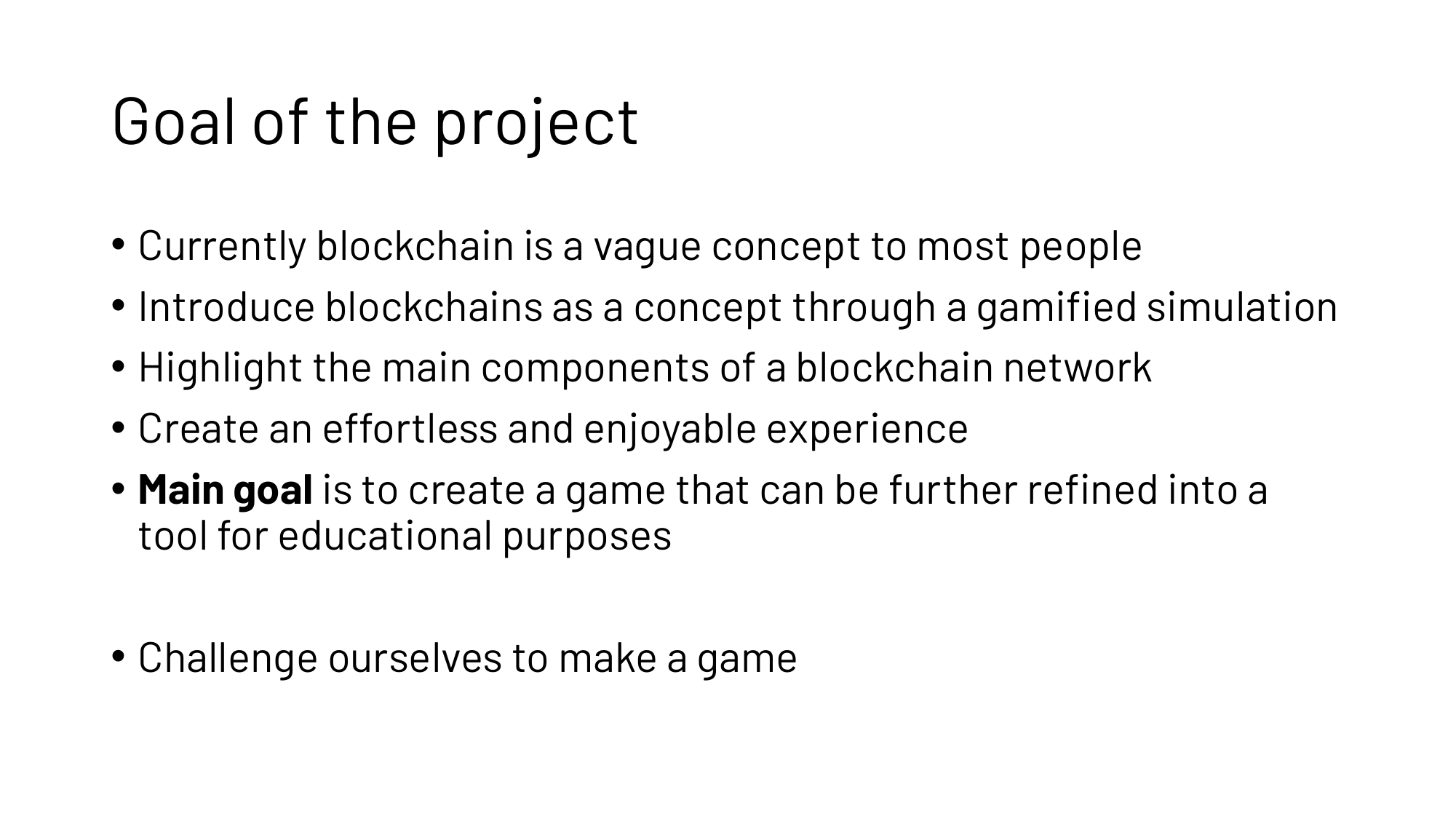

# Goal of the project
Currently blockchain is a vague concept to most people
Introduce blockchains as a concept through a gamified simulation
Highlight the main components of a blockchain network
Create an effortless and enjoyable experience
Main goal is to create a game that can be further refined into a tool for educational purposes

Challenge ourselves to make a game